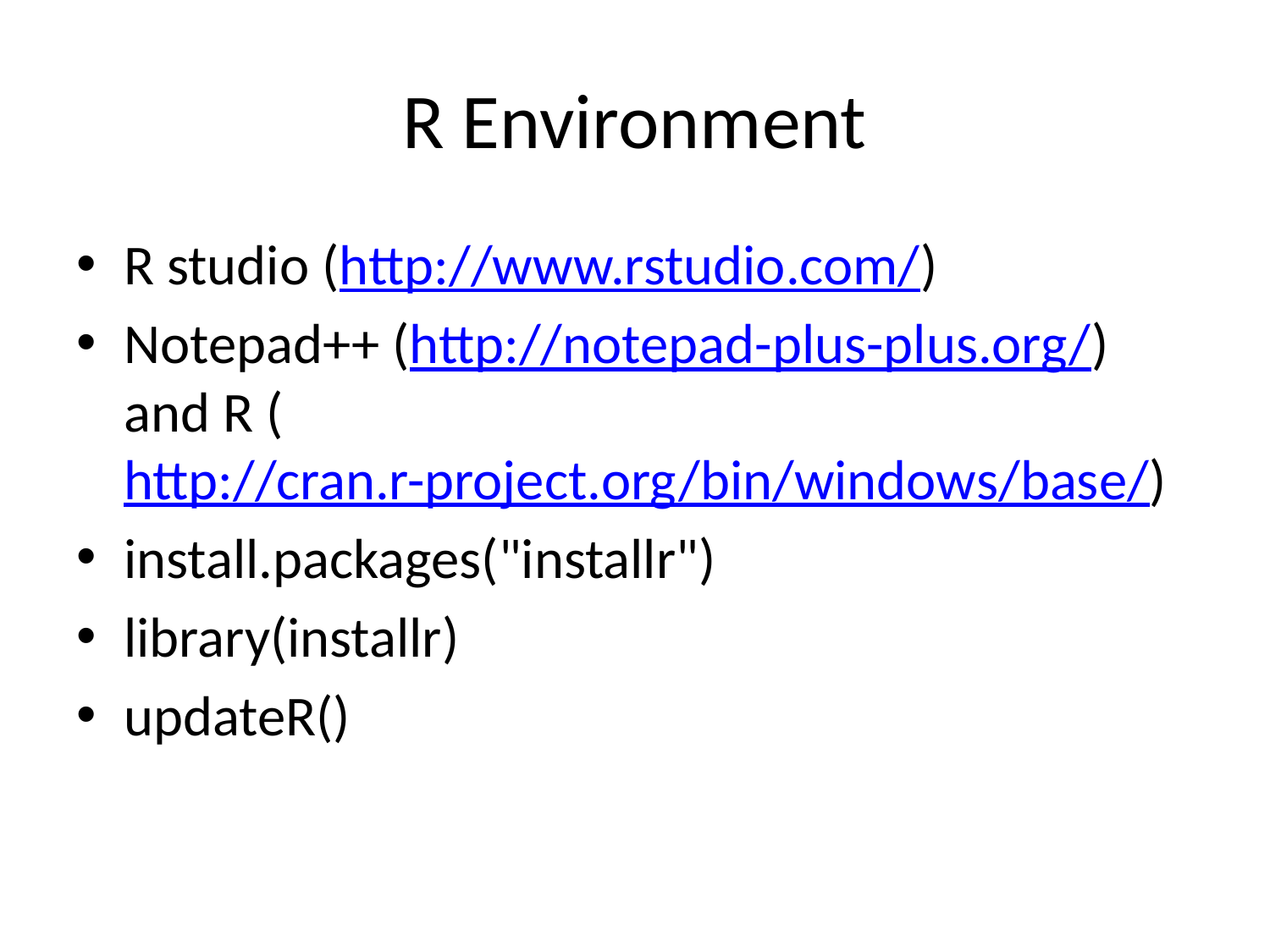

# R Environment
R studio (http://www.rstudio.com/)
Notepad++ (http://notepad-plus-plus.org/)  and R (http://cran.r-project.org/bin/windows/base/)
install.packages("installr")
library(installr)
updateR()